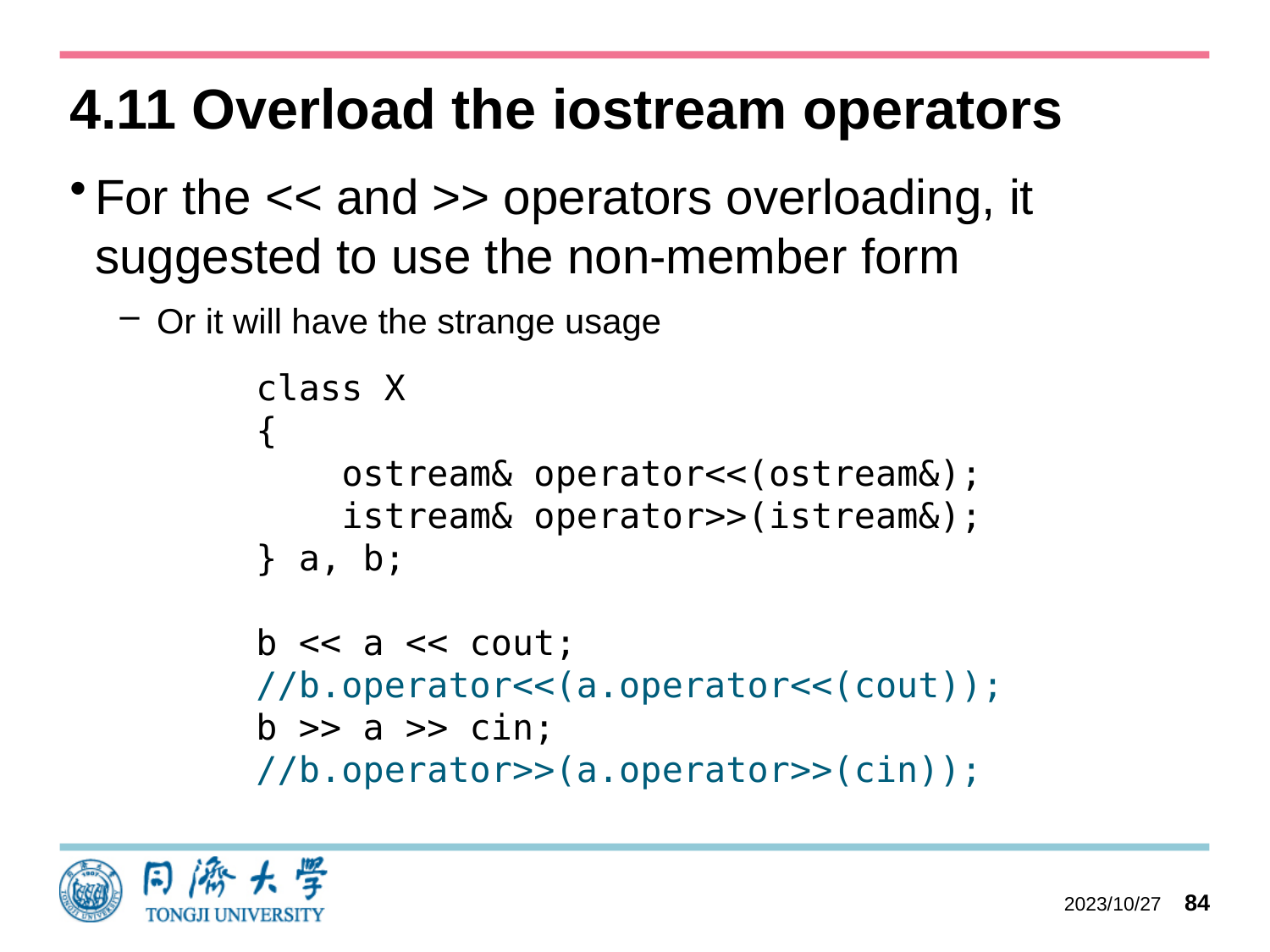

# 4.11 Overload the iostream operators
For the << and >> operators overloading, it suggested to use the non-member form
Or it will have the strange usage
class X
{
    ostream& operator<<(ostream&);
    istream& operator>>(istream&);
} a, b;

b << a << cout;  //b.operator<<(a.operator<<(cout));
b >> a >> cin;    //b.operator>>(a.operator>>(cin));
2023/10/27
84